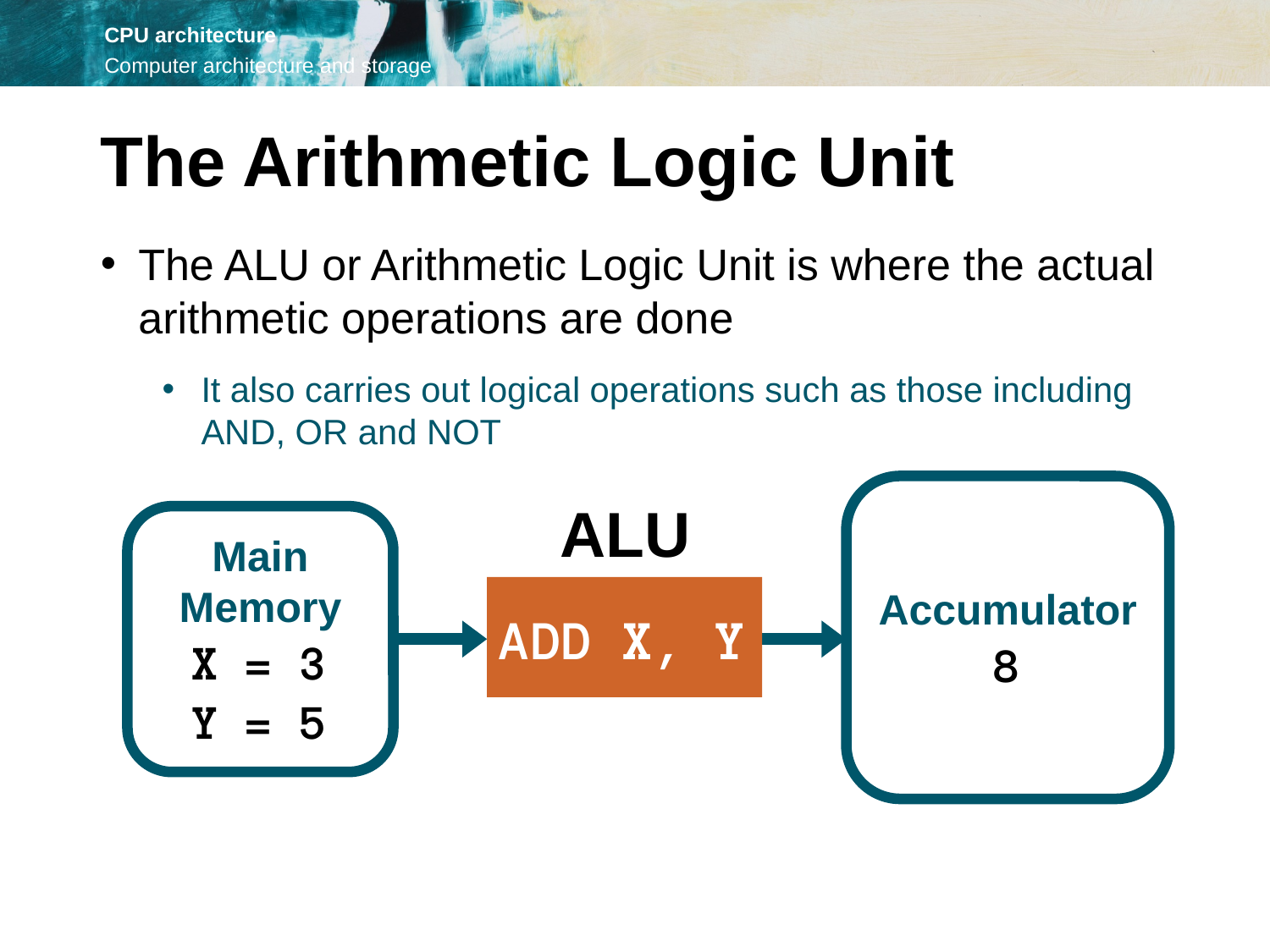

The Arithmetic Logic Unit
The ALU or Arithmetic Logic Unit is where the actual arithmetic operations are done
It also carries out logical operations such as those including AND, OR and NOT
Accumulator
8
ALU
Main Memory
X = 3
Y = 5
ADD X, Y